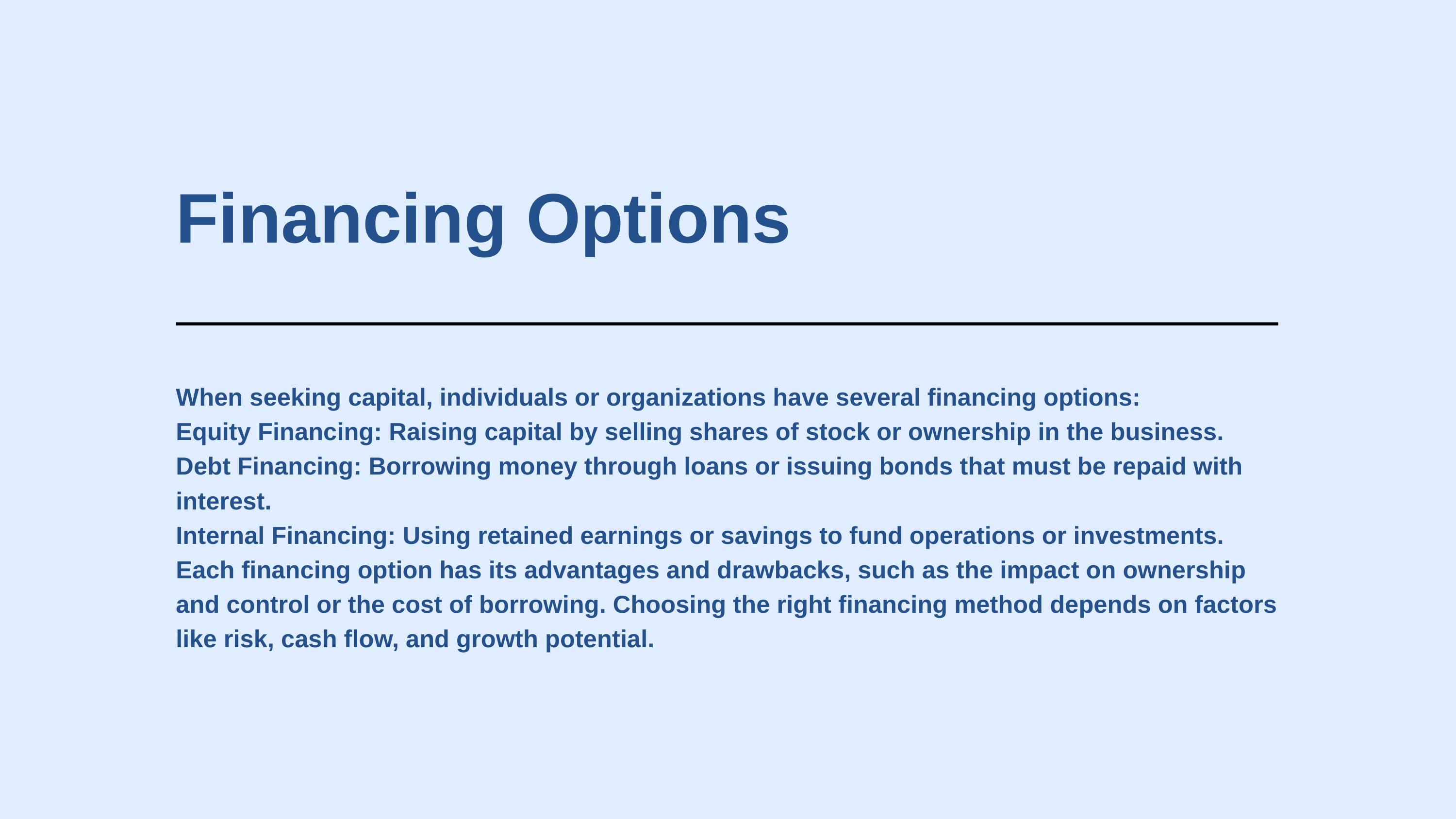

Financing Options

When seeking capital, individuals or organizations have several financing options:
Equity Financing: Raising capital by selling shares of stock or ownership in the business.
Debt Financing: Borrowing money through loans or issuing bonds that must be repaid with interest.
Internal Financing: Using retained earnings or savings to fund operations or investments.
Each financing option has its advantages and drawbacks, such as the impact on ownership and control or the cost of borrowing. Choosing the right financing method depends on factors like risk, cash flow, and growth potential.